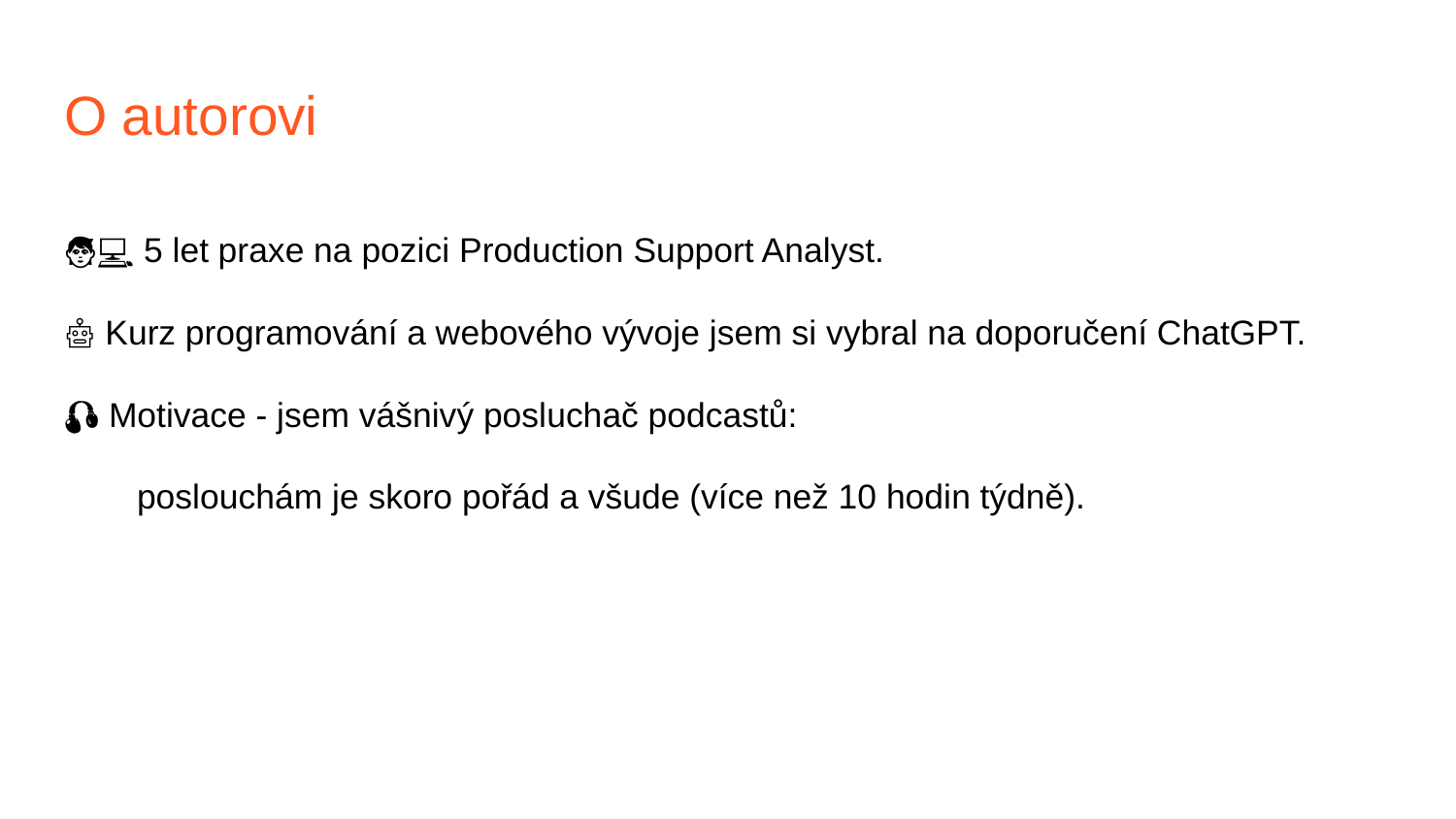

# O autorovi
🧑‍💻 5 let praxe na pozici Production Support Analyst.
🤖 Kurz programování a webového vývoje jsem si vybral na doporučení ChatGPT.
🎧 Motivace - jsem vášnivý posluchač podcastů:
poslouchám je skoro pořád a všude (více než 10 hodin týdně).